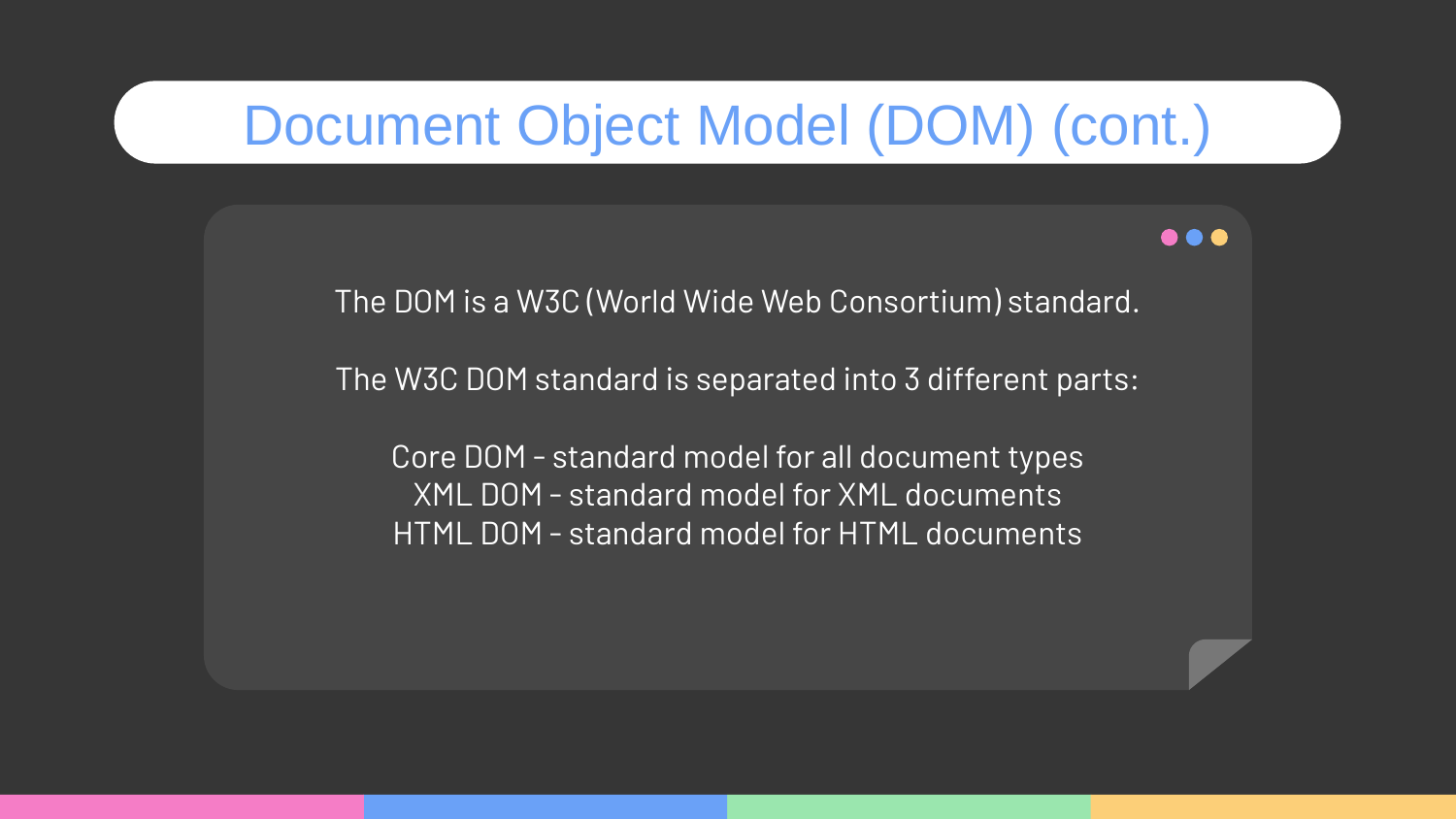

Document Object Model (DOM) (cont.)

The DOM is a W3C (World Wide Web Consortium) standard.

The W3C DOM standard is separated into 3 different parts:

Core DOM - standard model for all document types
XML DOM - standard model for XML documents
HTML DOM - standard model for HTML documents